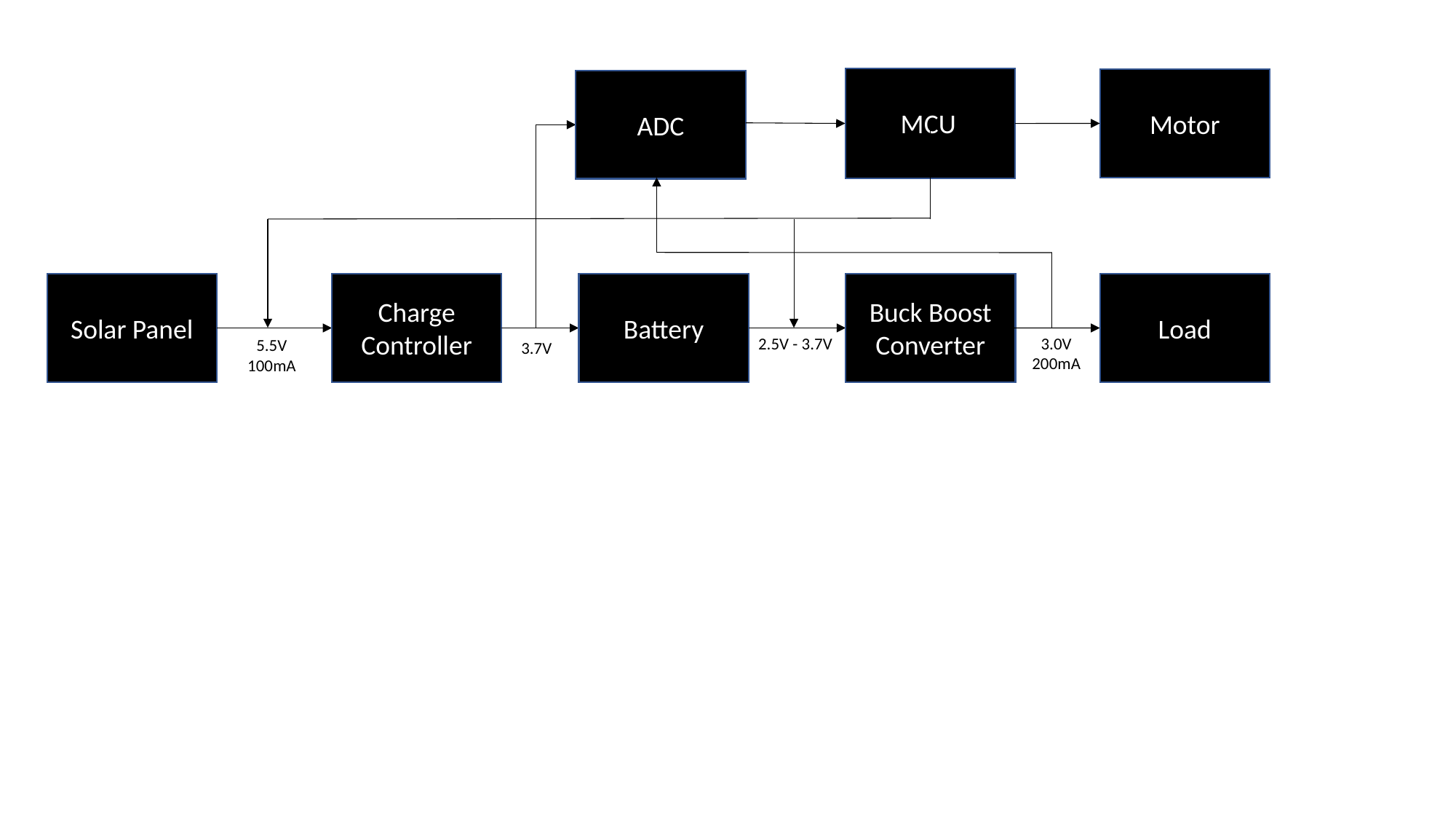

MCU
Motor
ADC
Solar Panel
Charge Controller
Battery
Buck Boost Converter
Load
2.5V - 3.7V

3.0V
200mA

5.5V
100mA
3.7V